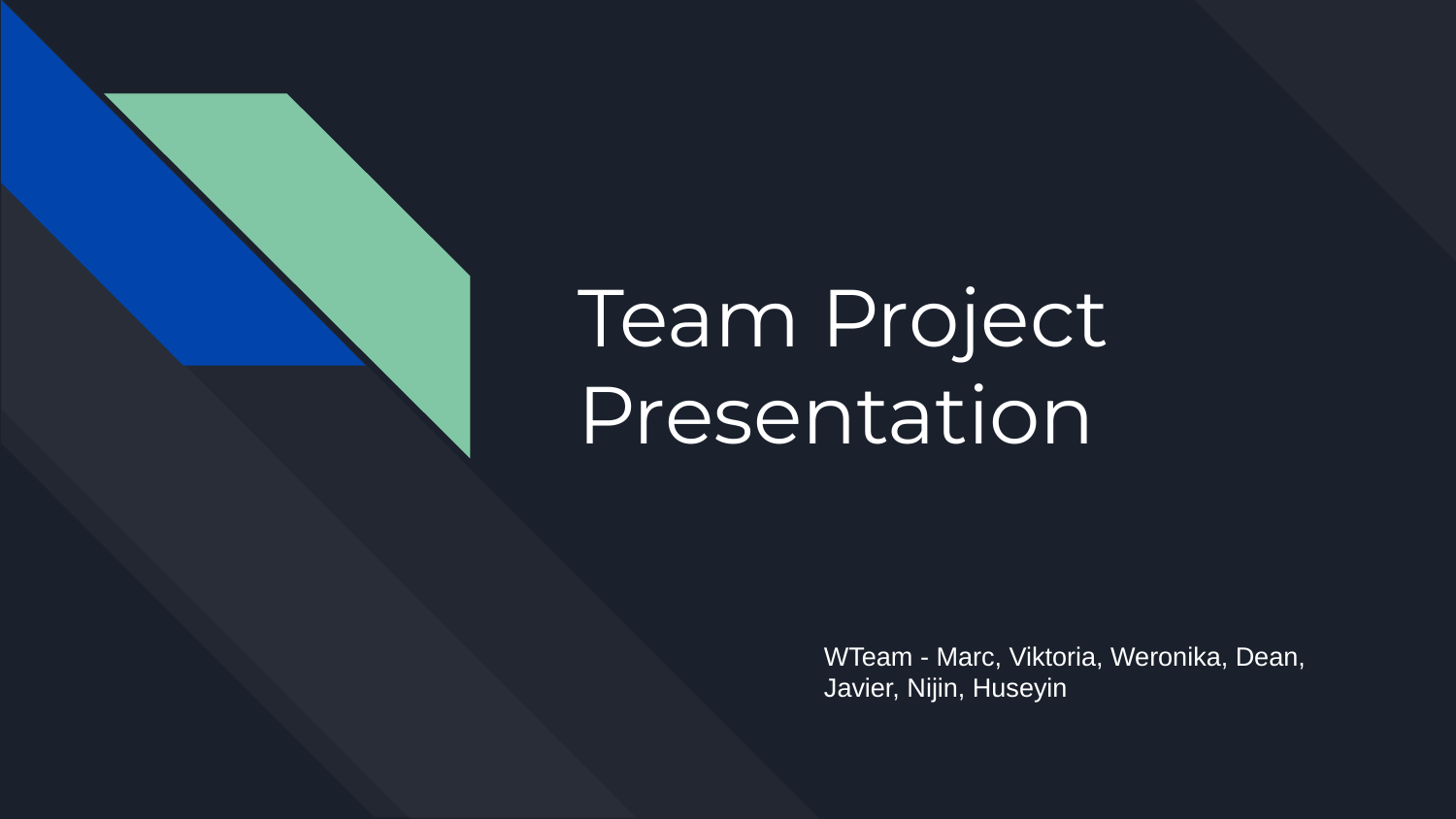

# Team Project Presentation
WTeam - Marc, Viktoria, Weronika, Dean, Javier, Nijin, Huseyin